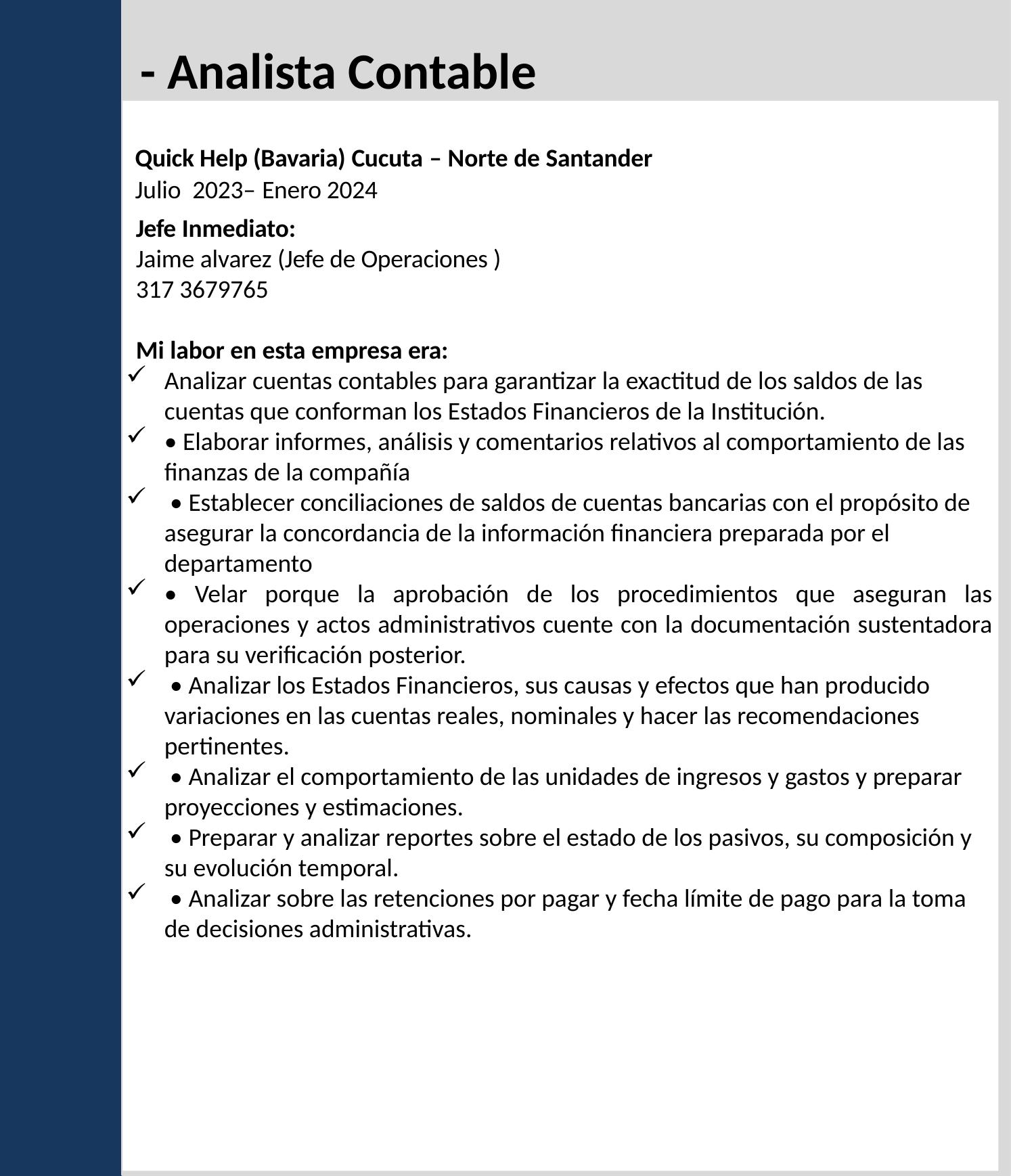

# - Analista Contable
Quick Help (Bavaria) Cucuta – Norte de Santander
Julio  2023– Enero 2024
Jefe Inmediato:
Jaime alvarez (Jefe de Operaciones )
317 3679765

Mi labor en esta empresa era:
Analizar cuentas contables para garantizar la exactitud de los saldos de las cuentas que conforman los Estados Financieros de la Institución.
• Elaborar informes, análisis y comentarios relativos al comportamiento de las finanzas de la compañía
 • Establecer conciliaciones de saldos de cuentas bancarias con el propósito de asegurar la concordancia de la información financiera preparada por el departamento
• Velar porque la aprobación de los procedimientos que aseguran las operaciones y actos administrativos cuente con la documentación sustentadora para su verificación posterior.
 • Analizar los Estados Financieros, sus causas y efectos que han producido variaciones en las cuentas reales, nominales y hacer las recomendaciones pertinentes.
 • Analizar el comportamiento de las unidades de ingresos y gastos y preparar proyecciones y estimaciones.
 • Preparar y analizar reportes sobre el estado de los pasivos, su composición y su evolución temporal.
 • Analizar sobre las retenciones por pagar y fecha límite de pago para la toma de decisiones administrativas.